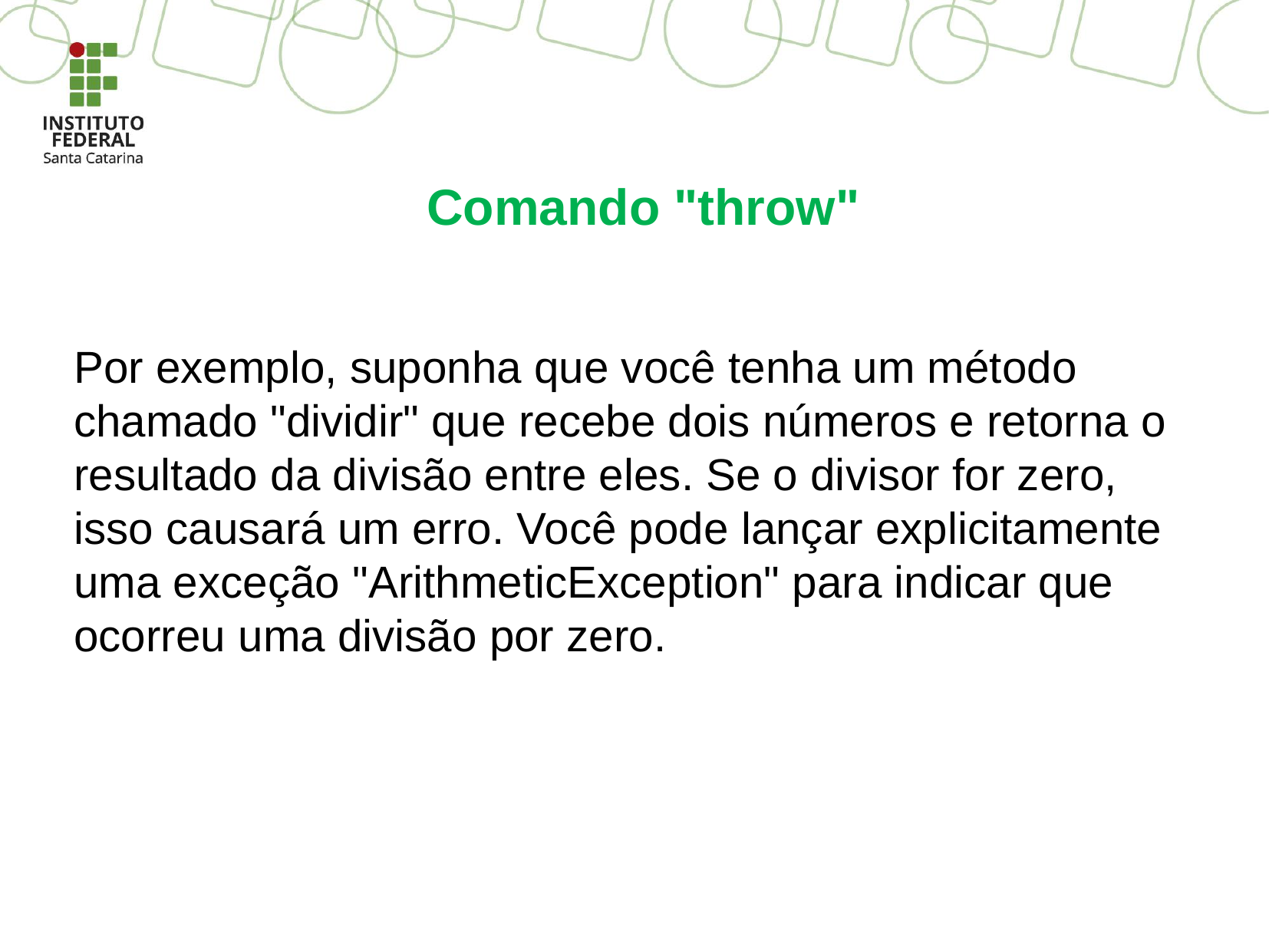

# Comando "throw"
Por exemplo, suponha que você tenha um método chamado "dividir" que recebe dois números e retorna o resultado da divisão entre eles. Se o divisor for zero, isso causará um erro. Você pode lançar explicitamente uma exceção "ArithmeticException" para indicar que ocorreu uma divisão por zero.